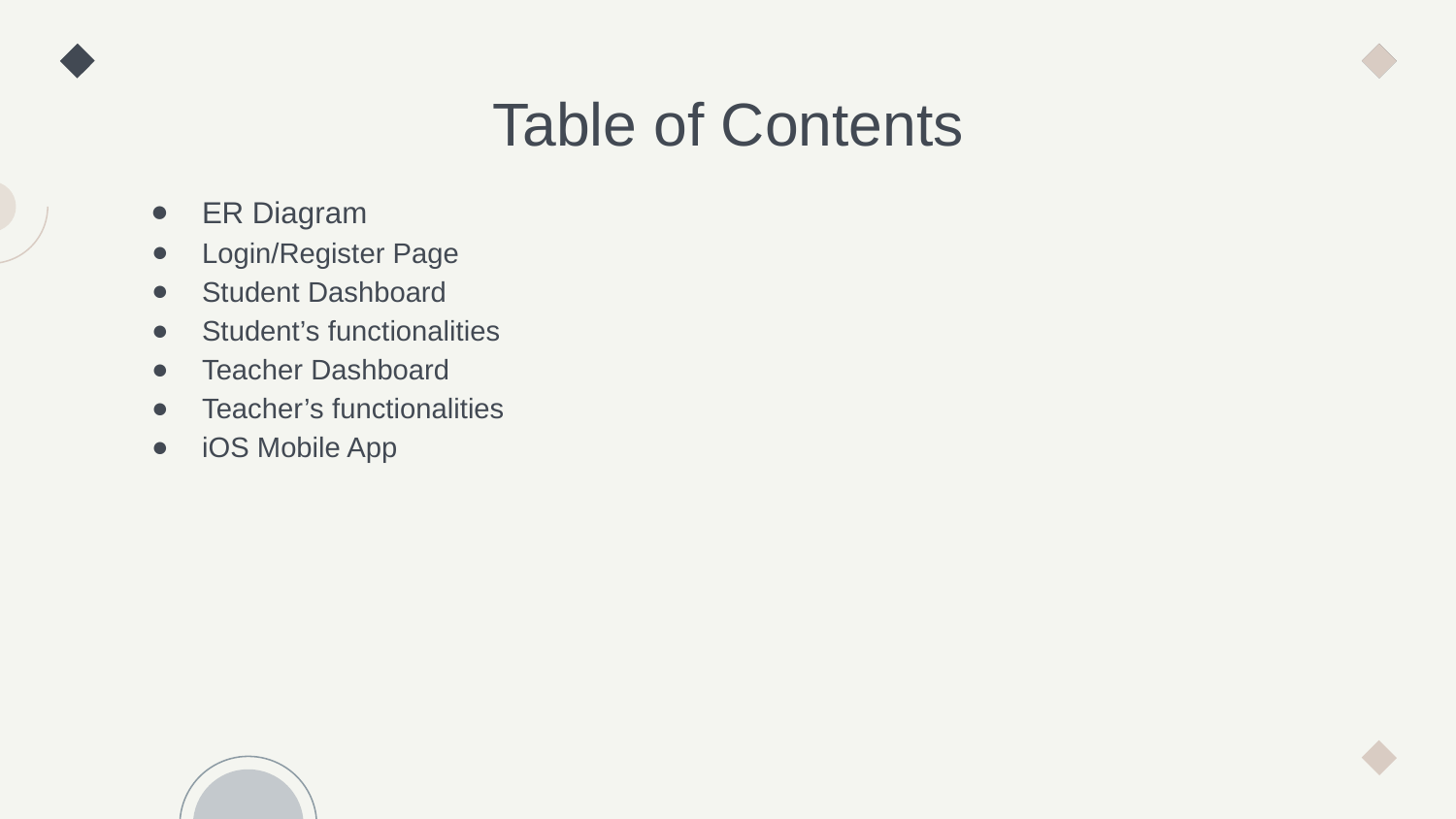

# Table of Contents
ER Diagram
Login/Register Page
Student Dashboard
Student’s functionalities
Teacher Dashboard
Teacher’s functionalities
iOS Mobile App